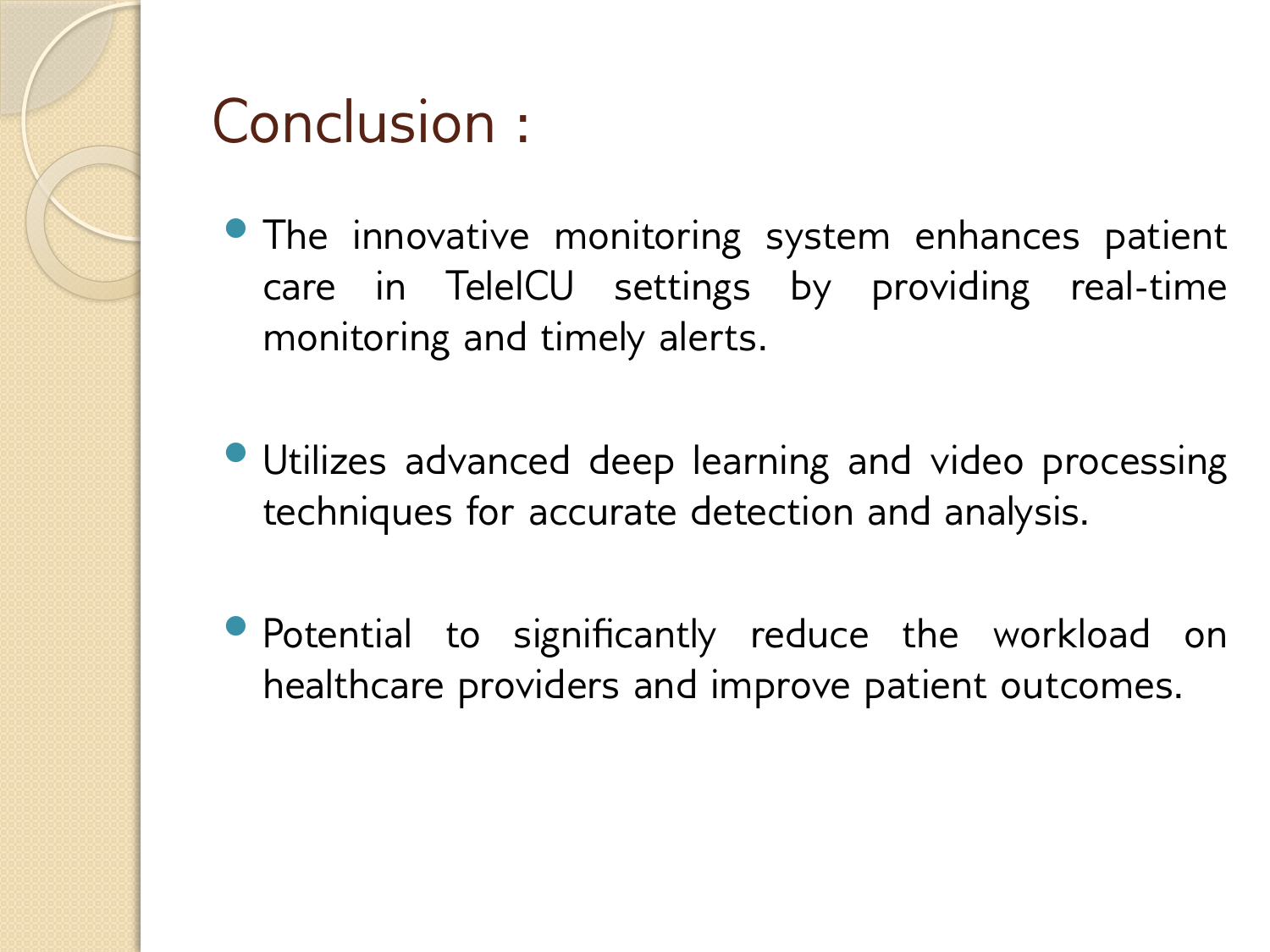

# Conclusion :
The innovative monitoring system enhances patient care in TeleICU settings by providing real-time monitoring and timely alerts.

Utilizes advanced deep learning and video processing techniques for accurate detection and analysis.

Potential to significantly reduce the workload on healthcare providers and improve patient outcomes.